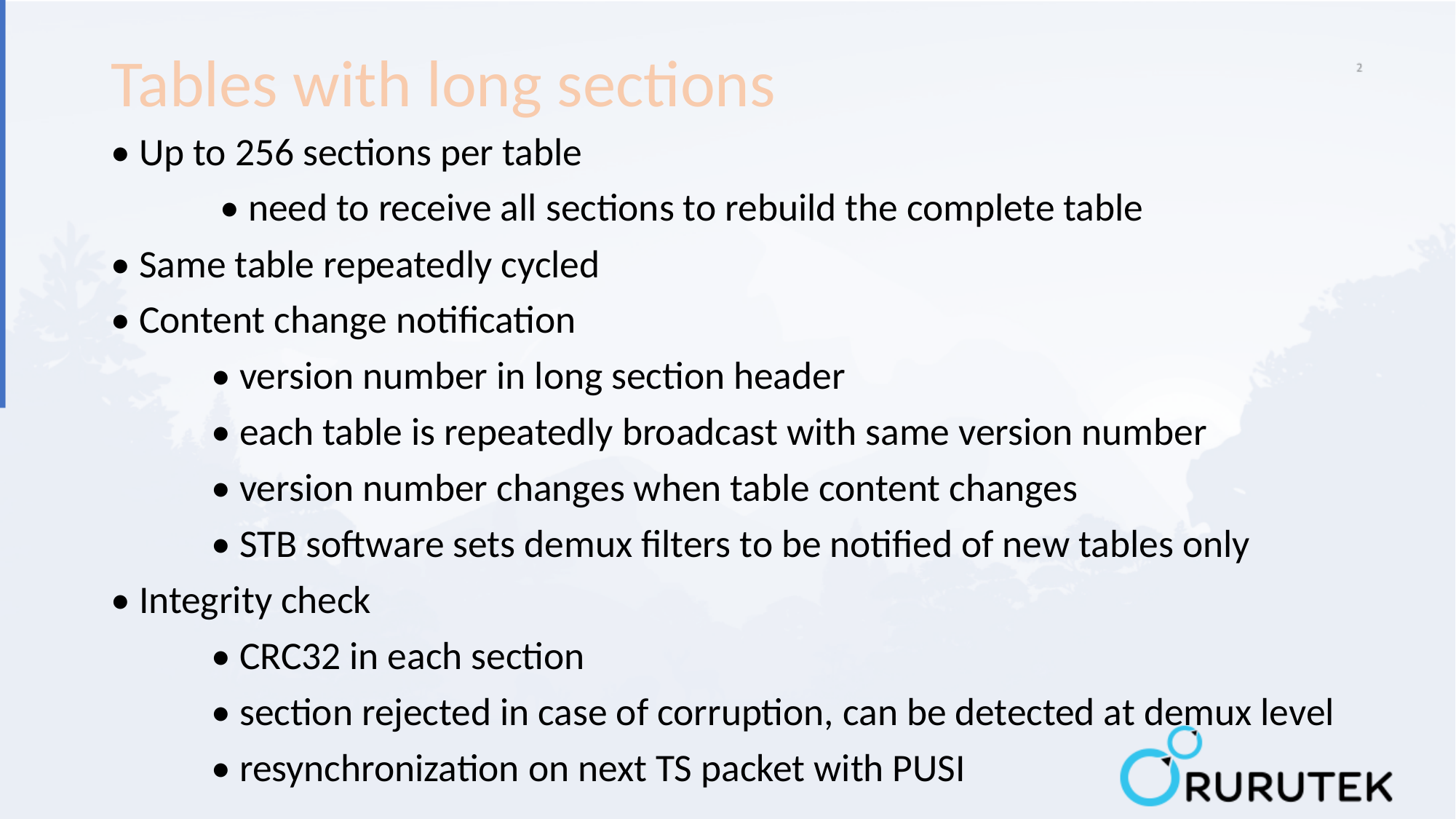

# Tables with long sections
• Up to 256 sections per table
      	 • need to receive all sections to rebuild the complete table
• Same table repeatedly cycled
• Content change notification
	• version number in long section header
	• each table is repeatedly broadcast with same version number
	• version number changes when table content changes
	• STB software sets demux filters to be notified of new tables only
• Integrity check
	• CRC32 in each section
	• section rejected in case of corruption, can be detected at demux level
	• resynchronization on next TS packet with PUSI